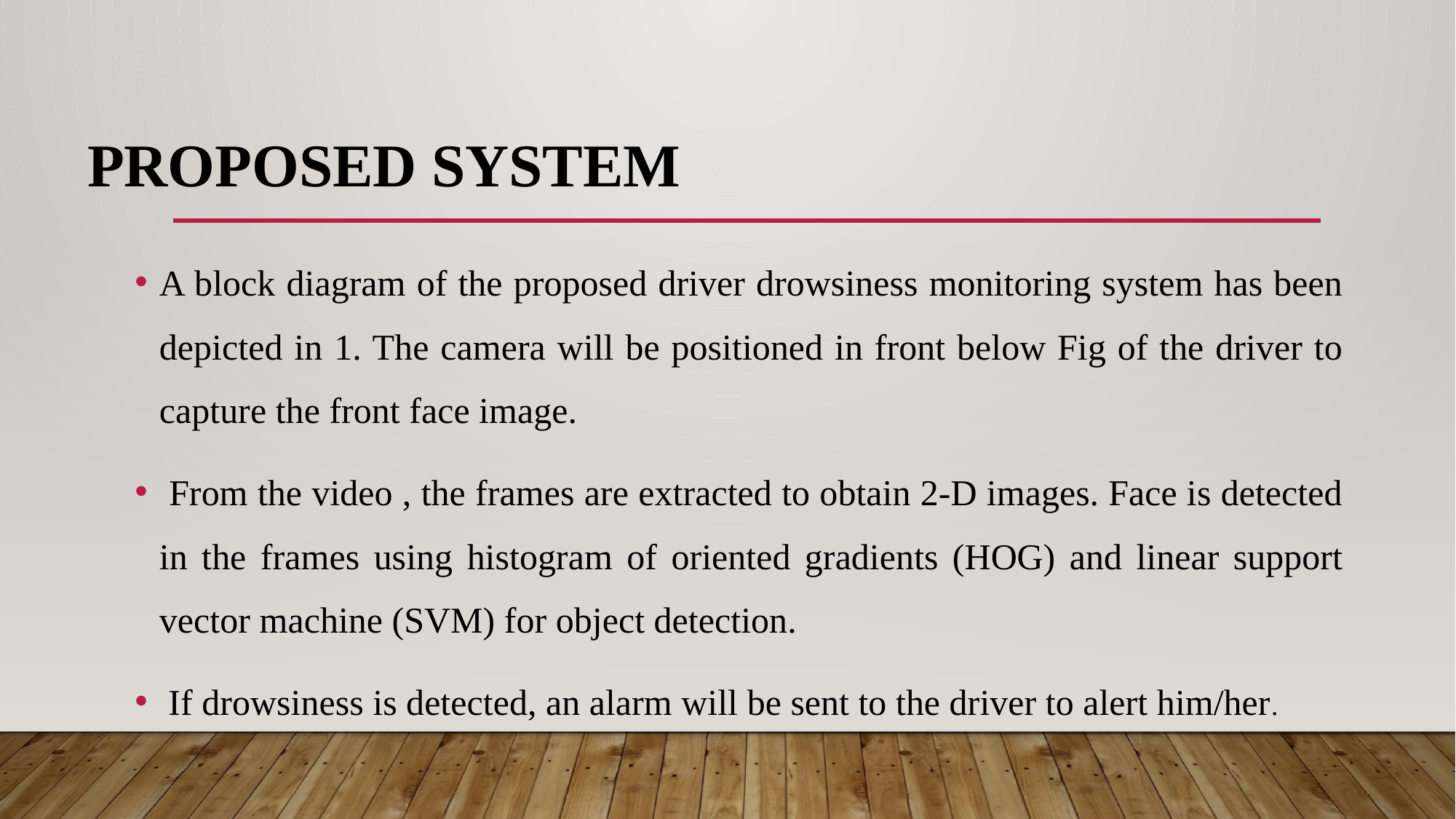

# PROPOSED system
A block diagram of the proposed driver drowsiness monitoring system has been depicted in 1. The camera will be positioned in front below Fig of the driver to capture the front face image.
 From the video , the frames are extracted to obtain 2-D images. Face is detected in the frames using histogram of oriented gradients (HOG) and linear support vector machine (SVM) for object detection.
 If drowsiness is detected, an alarm will be sent to the driver to alert him/her.